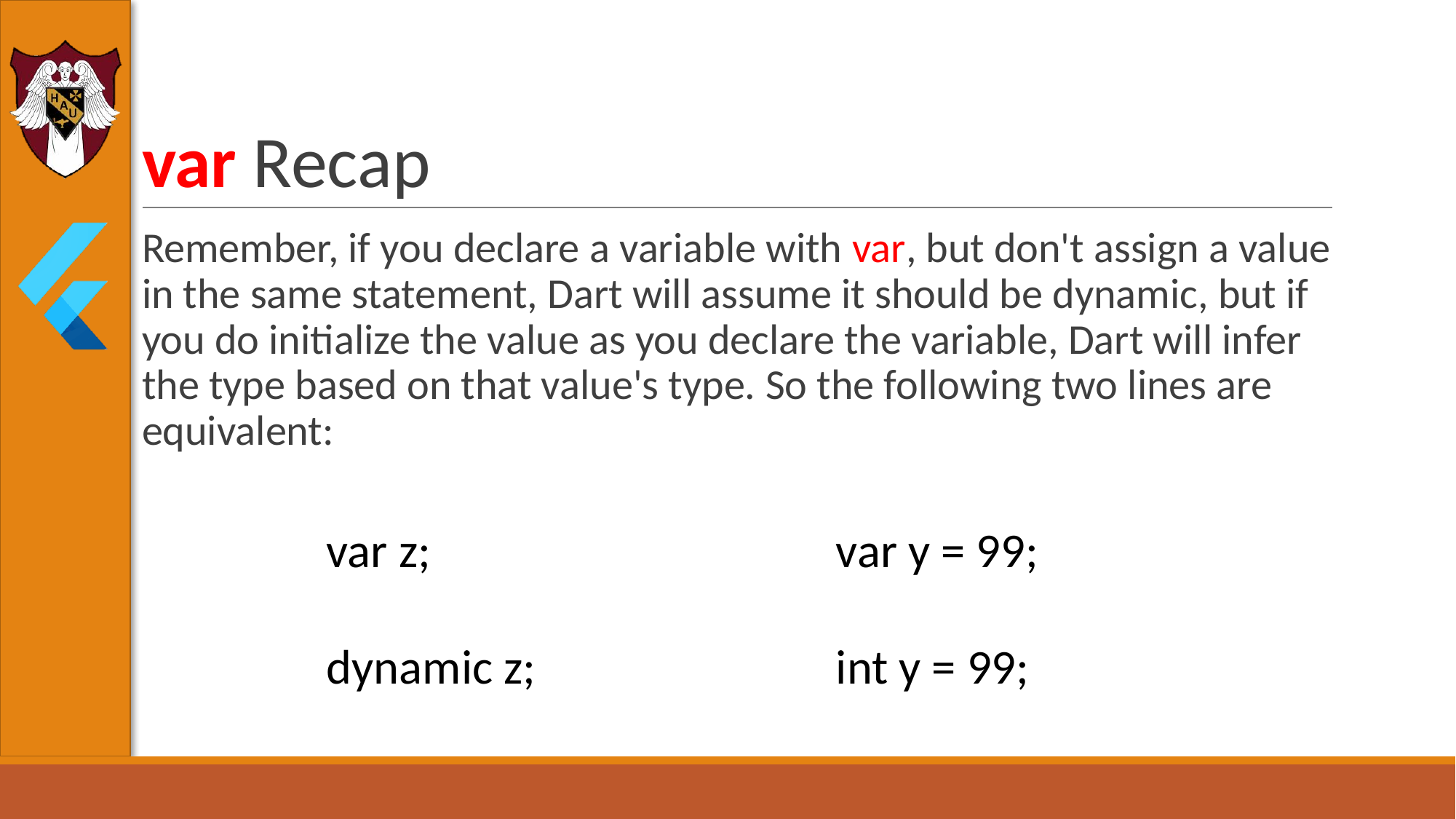

# var Recap
Remember, if you declare a variable with var, but don't assign a value in the same statement, Dart will assume it should be dynamic, but if you do initialize the value as you declare the variable, Dart will infer the type based on that value's type. So the following two lines are equivalent:
var z;

dynamic z;
var y = 99;

int y = 99;